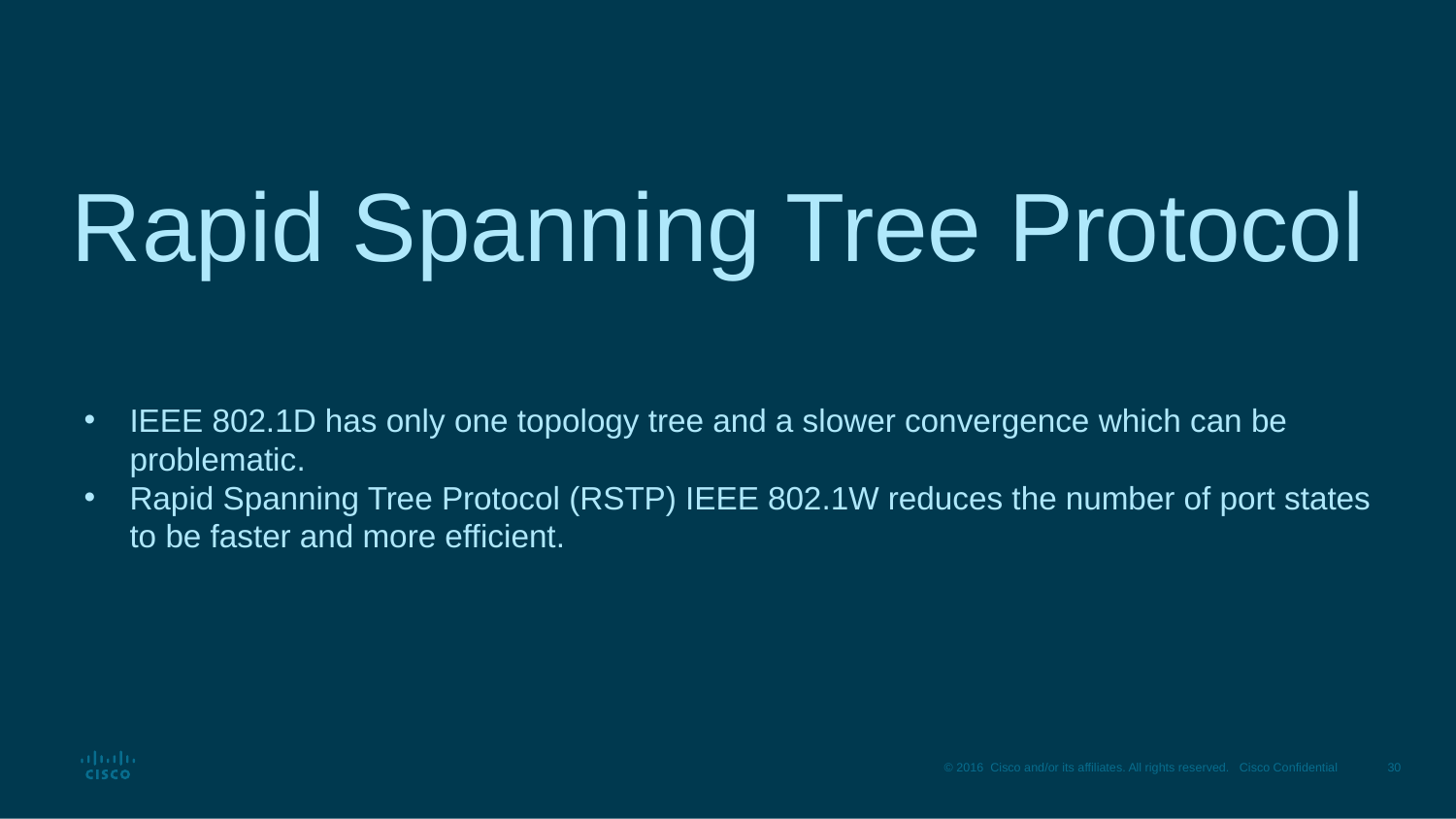

# Rapid Spanning Tree Protocol
IEEE 802.1D has only one topology tree and a slower convergence which can be problematic.
Rapid Spanning Tree Protocol (RSTP) IEEE 802.1W reduces the number of port states to be faster and more efficient.